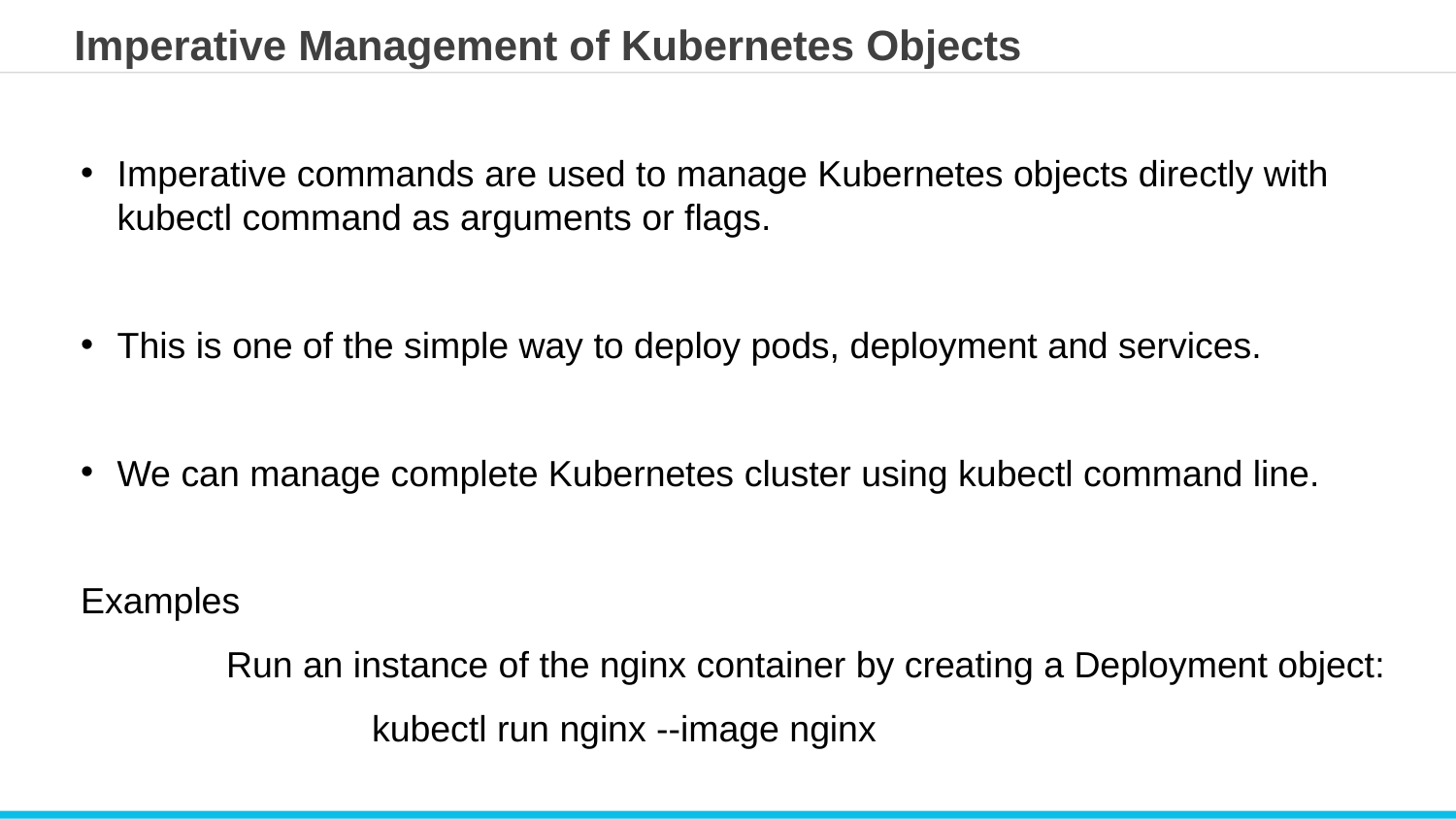

Imperative Management of Kubernetes Objects
Imperative commands are used to manage Kubernetes objects directly with kubectl command as arguments or flags.

This is one of the simple way to deploy pods, deployment and services.

We can manage complete Kubernetes cluster using kubectl command line.

Examples
	Run an instance of the nginx container by creating a Deployment object:
		kubectl run nginx --image nginx